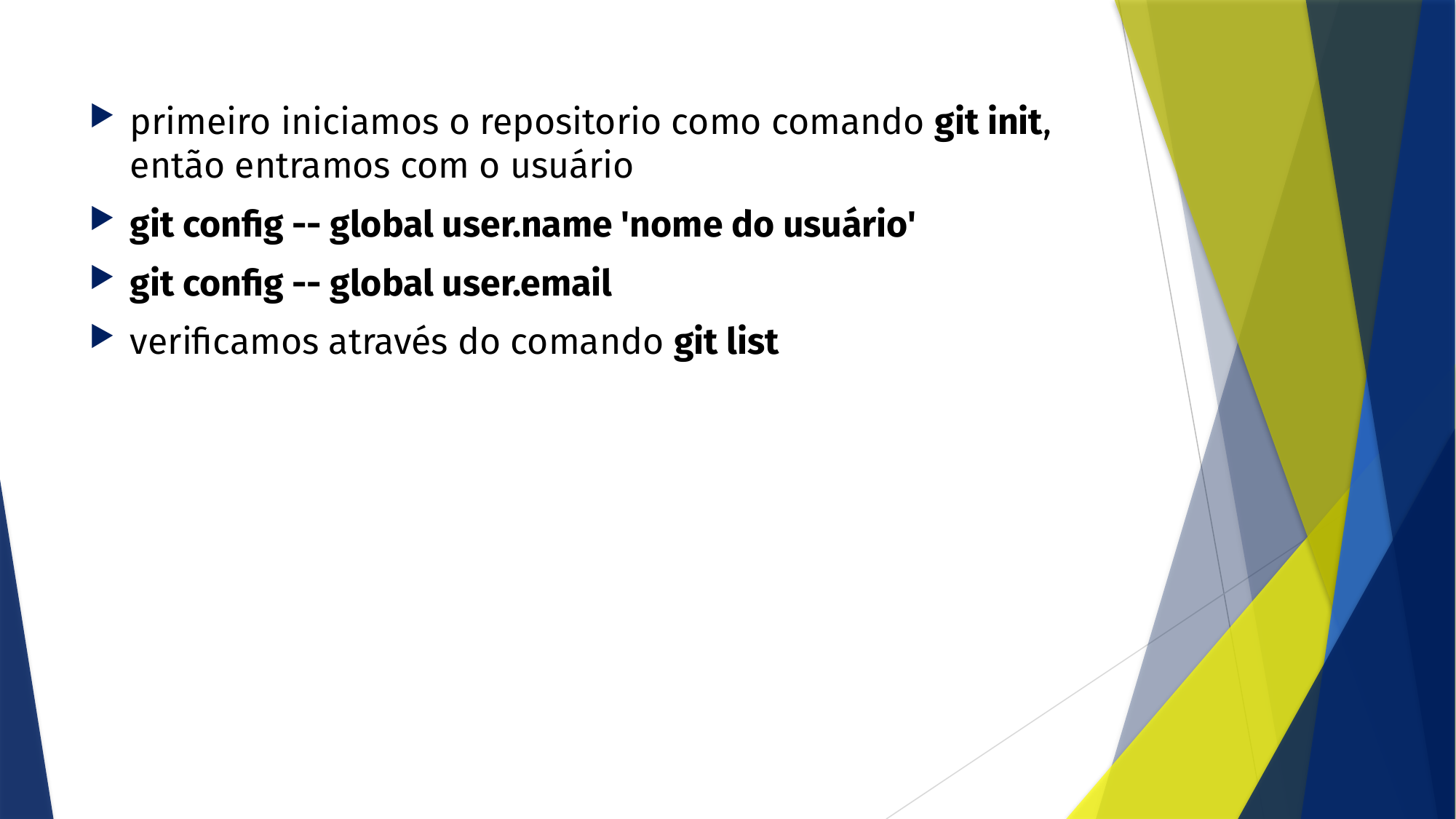

primeiro iniciamos o repositorio como comando git init, então entramos com o usuário
git config -- global user.name 'nome do usuário'
git config -- global user.email
verificamos através do comando git list